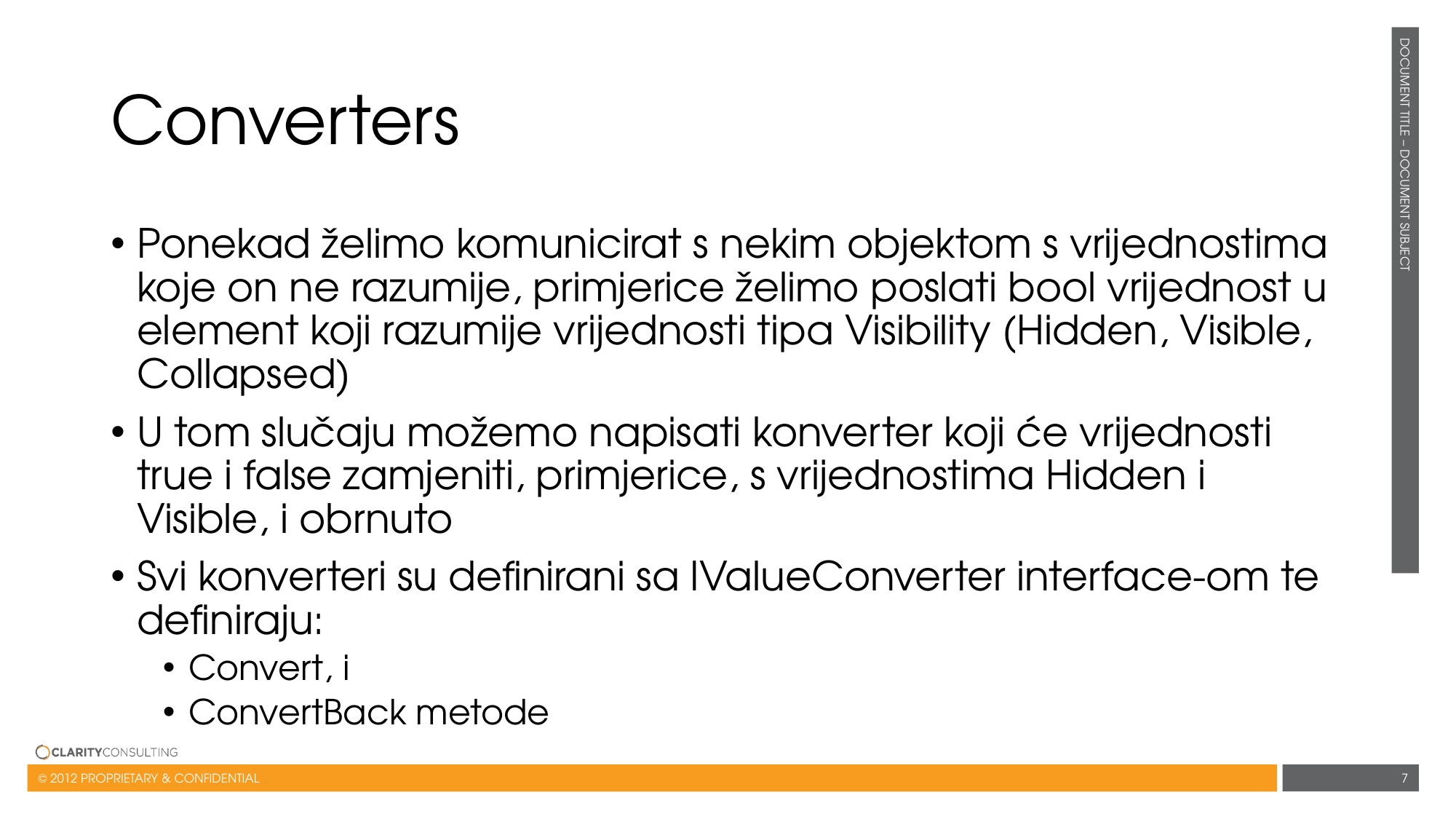

# Converters
Ponekad želimo komunicirat s nekim objektom s vrijednostima koje on ne razumije, primjerice želimo poslati bool vrijednost u element koji razumije vrijednosti tipa Visibility (Hidden, Visible, Collapsed)
U tom slučaju možemo napisati konverter koji će vrijednosti true i false zamjeniti, primjerice, s vrijednostima Hidden i Visible, i obrnuto
Svi konverteri su definirani sa IValueConverter interface-om te definiraju:
Convert, i
ConvertBack metode